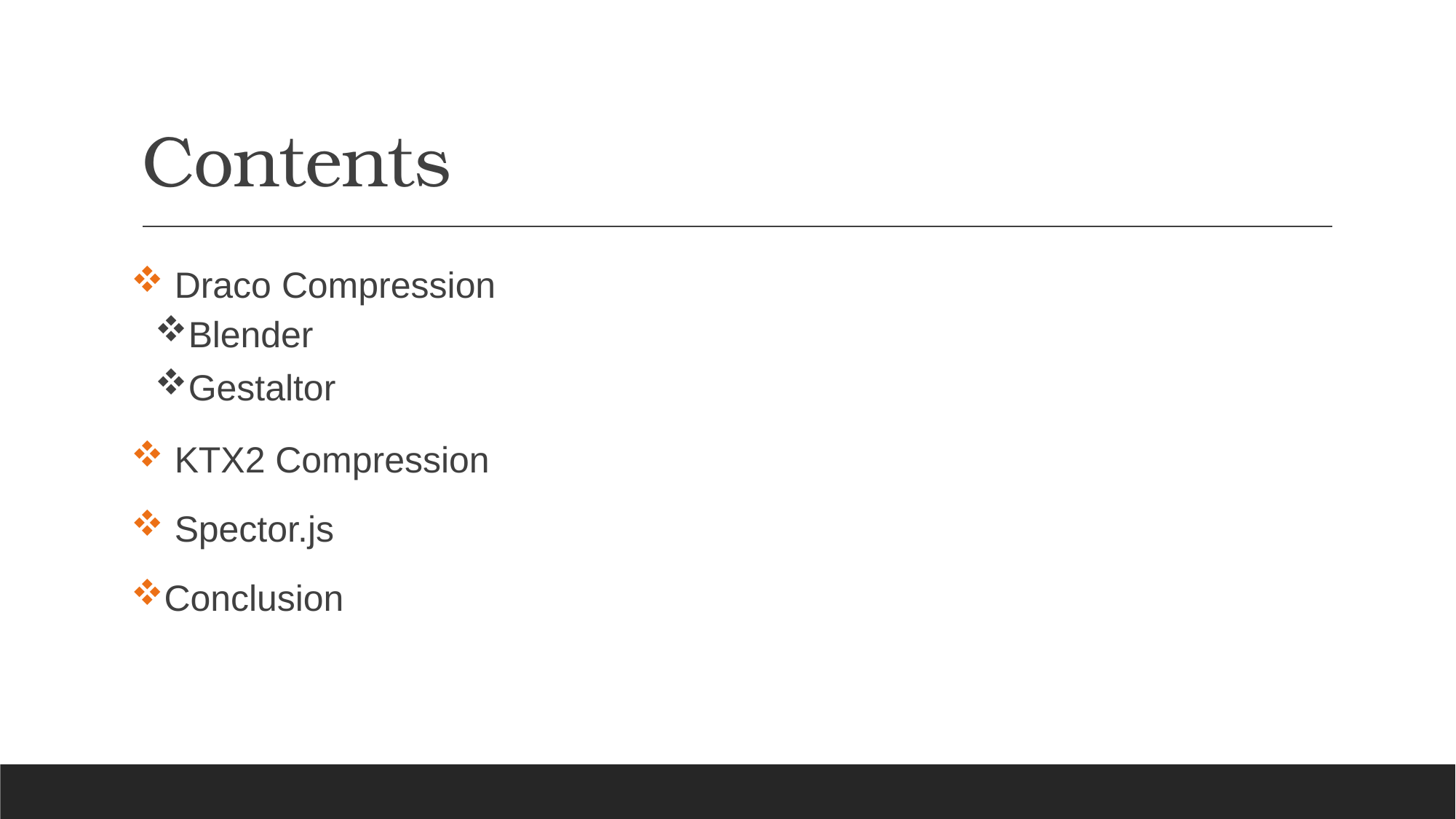

# Contents
 Draco Compression
Blender
Gestaltor
 KTX2 Compression
 Spector.js
Conclusion